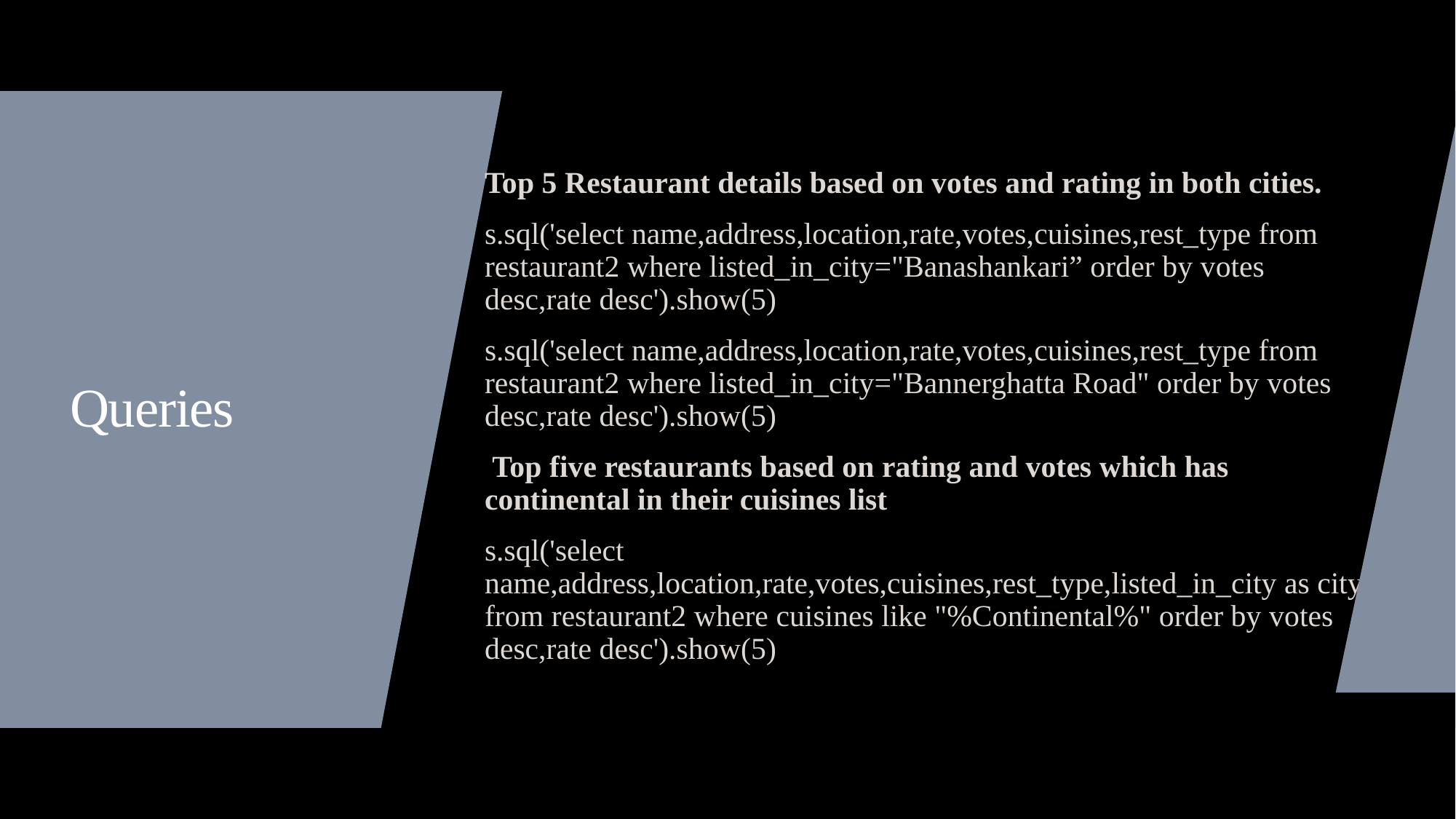

# Queries
Top 5 Restaurant details based on votes and rating in both cities.
s.sql('select name,address,location,rate,votes,cuisines,rest_type from restaurant2 where listed_in_city="Banashankari” order by votes desc,rate desc').show(5)
s.sql('select name,address,location,rate,votes,cuisines,rest_type from restaurant2 where listed_in_city="Bannerghatta Road" order by votes desc,rate desc').show(5)
 Top five restaurants based on rating and votes which has continental in their cuisines list
s.sql('select name,address,location,rate,votes,cuisines,rest_type,listed_in_city as city from restaurant2 where cuisines like "%Continental%" order by votes desc,rate desc').show(5)